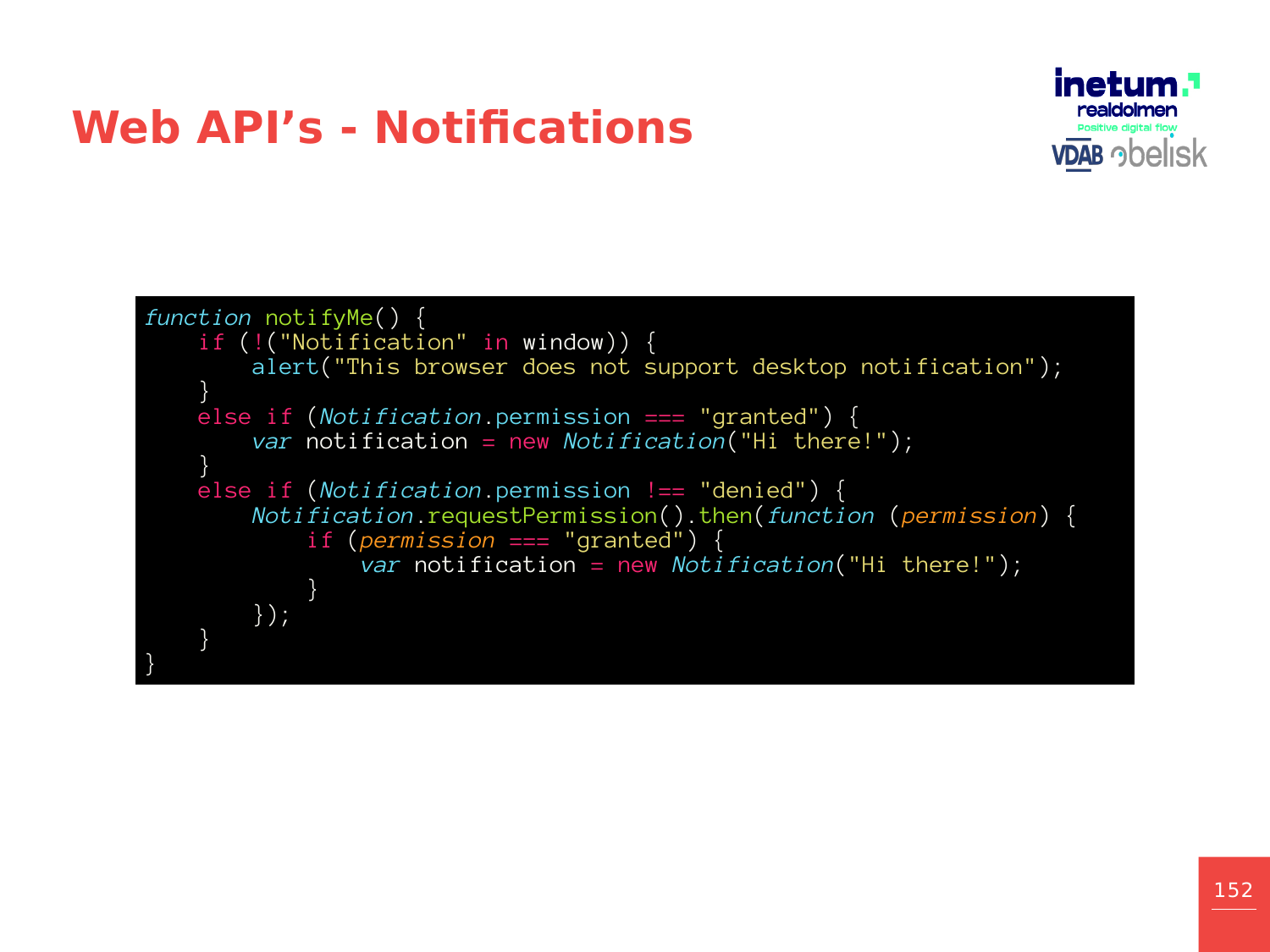

# Web API’s - Notifications

| function notifyMe() {     if (!("Notification" in window)) {         alert("This browser does not support desktop notification");     }     else if (Notification.permission === "granted") {         var notification = new Notification("Hi there!");     }     else if (Notification.permission !== "denied") {         Notification.requestPermission().then(function (permission) {             if (permission === "granted") {                 var notification = new Notification("Hi there!");             }         });     } } |
| --- |